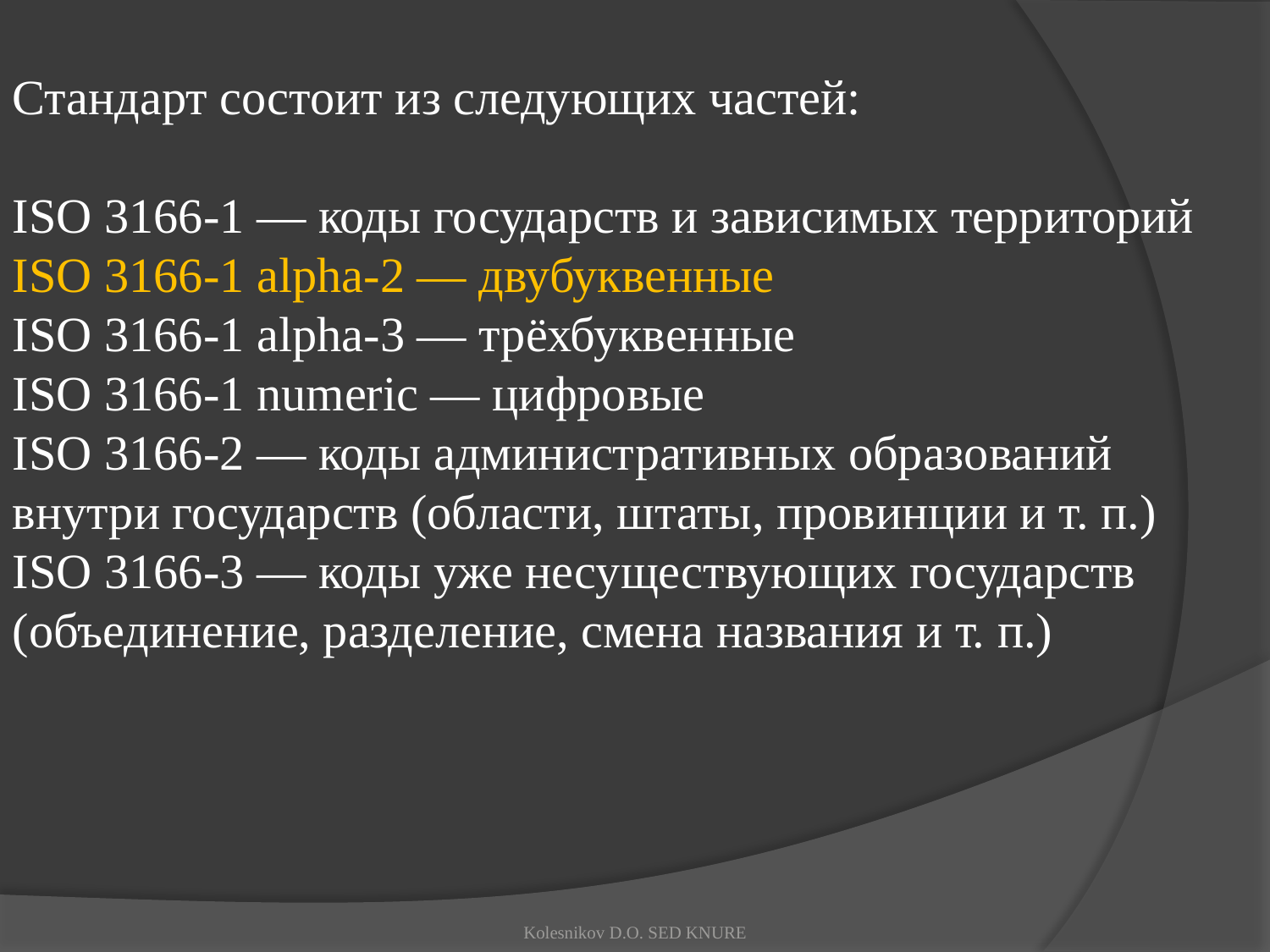

Стандарт состоит из следующих частей:

ISO 3166-1 — коды государств и зависимых территорий
ISO 3166-1 alpha-2 — двубуквенные
ISO 3166-1 alpha-3 — трёхбуквенные
ISO 3166-1 numeric — цифровые
ISO 3166-2 — коды административных образований внутри государств (области, штаты, провинции и т. п.)
ISO 3166-3 — коды уже несуществующих государств (объединение, разделение, смена названия и т. п.)
Kolesnikov D.O. SED KNURE